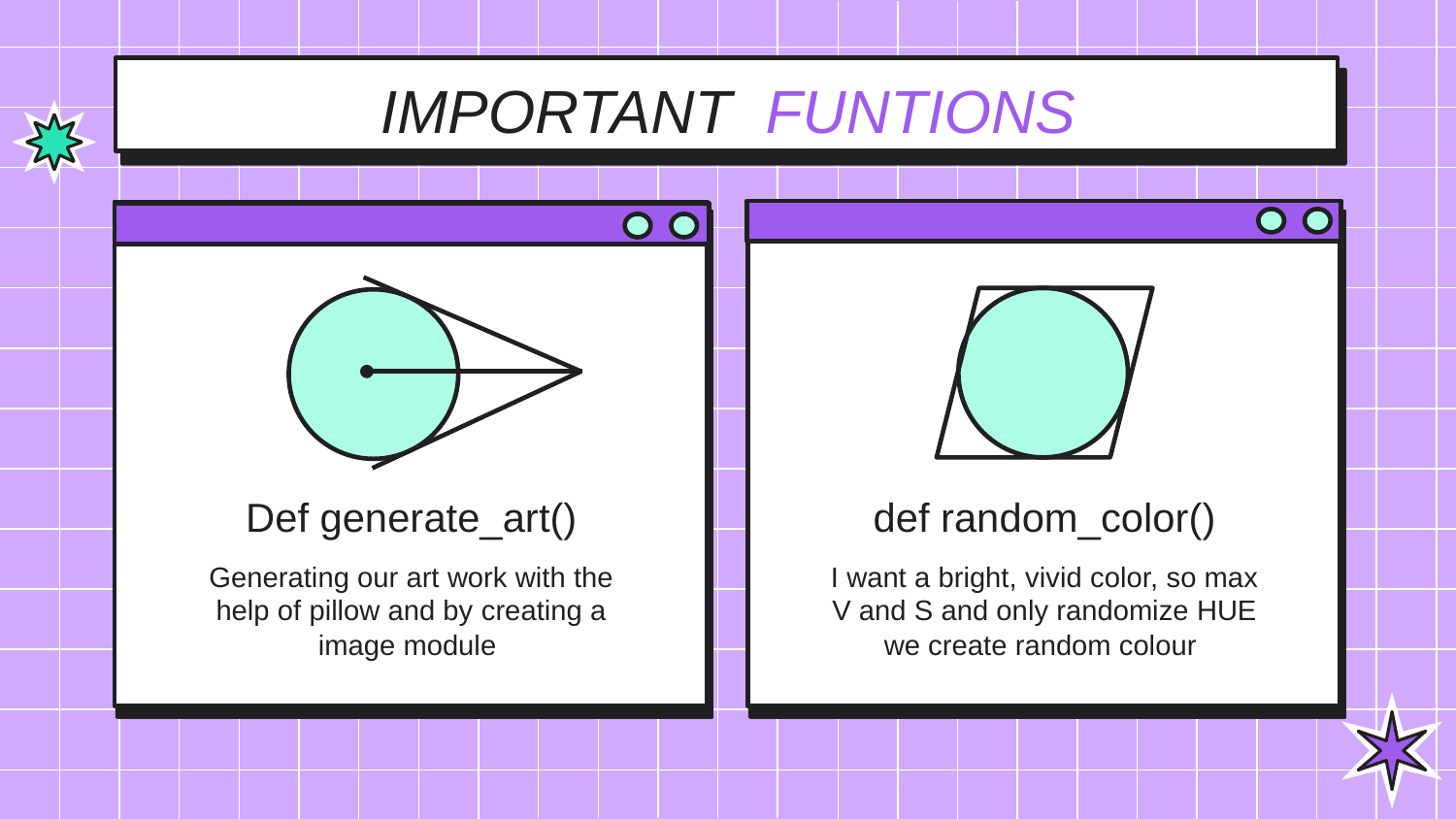

# IMPORTANT  FUNTIONS

Def generate_art()
def random_color()
Generating our art work with the help of pillow and by creating a image module
I want a bright, vivid color, so max V and S and only randomize HUE we create random colour